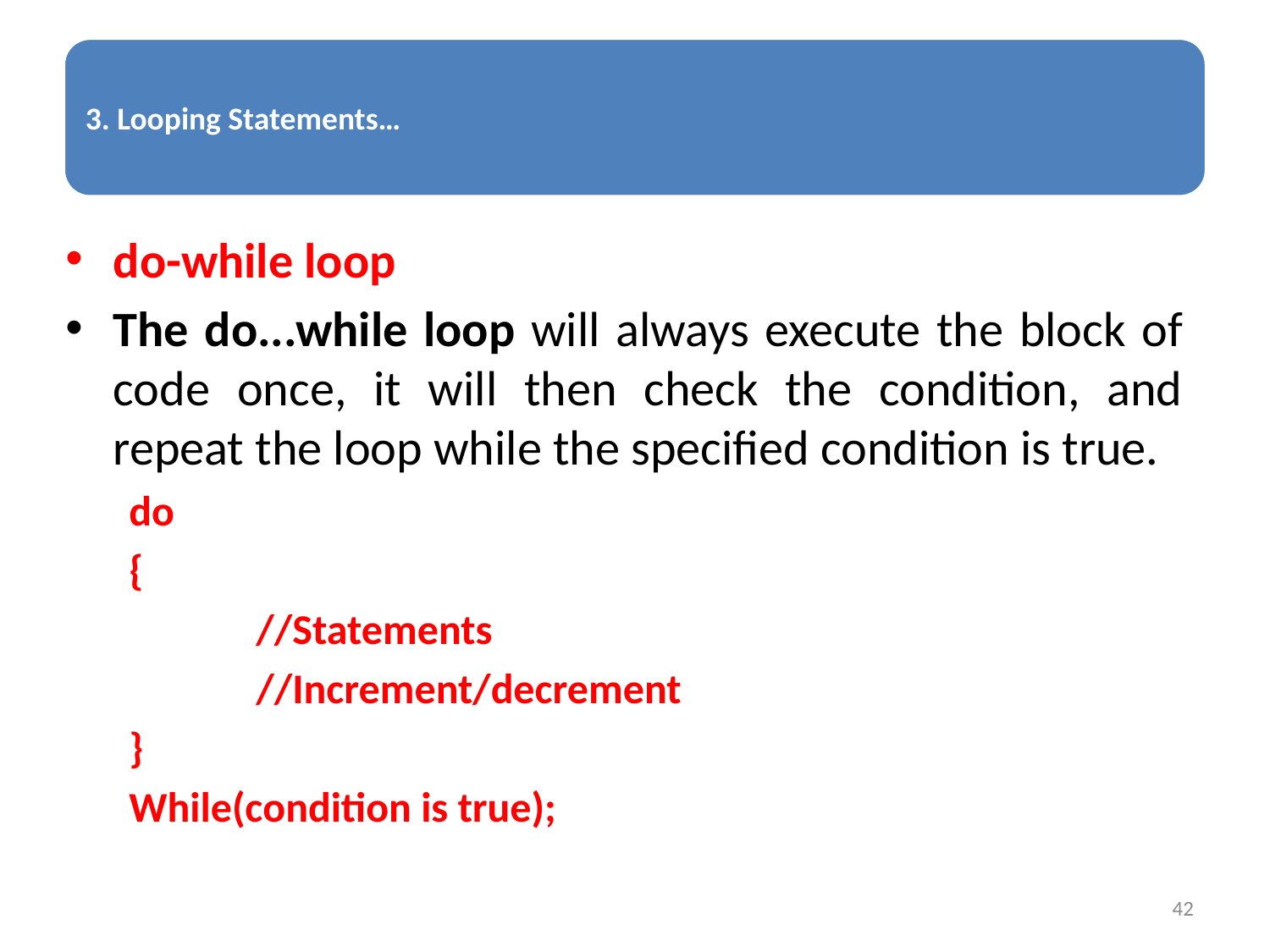

3. Looping Statements…
do-while loop
The do...while loop will always execute the block of code once, it will then check the condition, and repeat the loop while the specified condition is true.
do
{
	//Statements
	//Increment/decrement
}
While(condition is true);

42